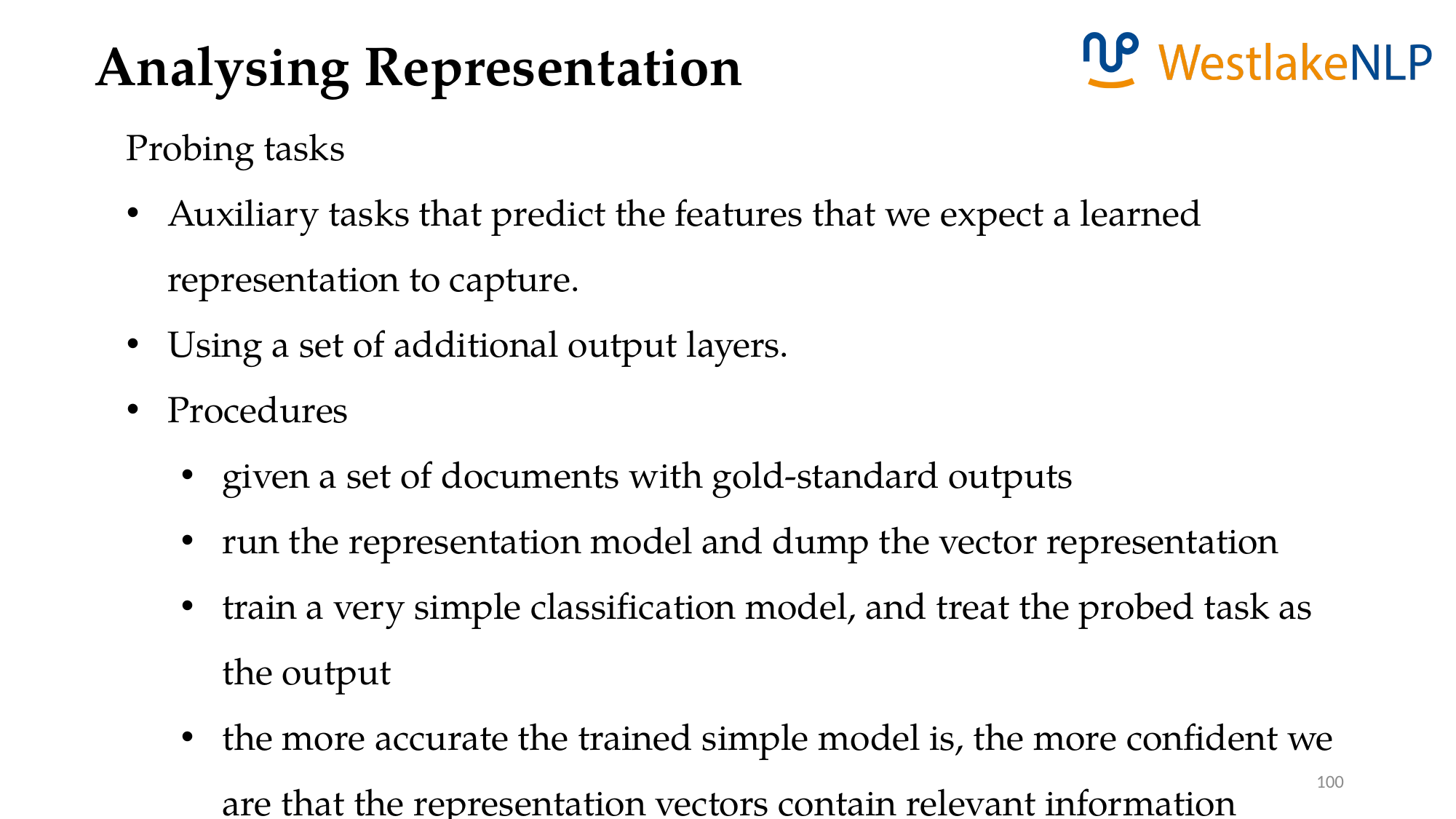

Analysing Representation
Probing tasks
Auxiliary tasks that predict the features that we expect a learned representation to capture.
Using a set of additional output layers.
Procedures
given a set of documents with gold-standard outputs
run the representation model and dump the vector representation
train a very simple classification model, and treat the probed task as the output
the more accurate the trained simple model is, the more confident we are that the representation vectors contain relevant information

100